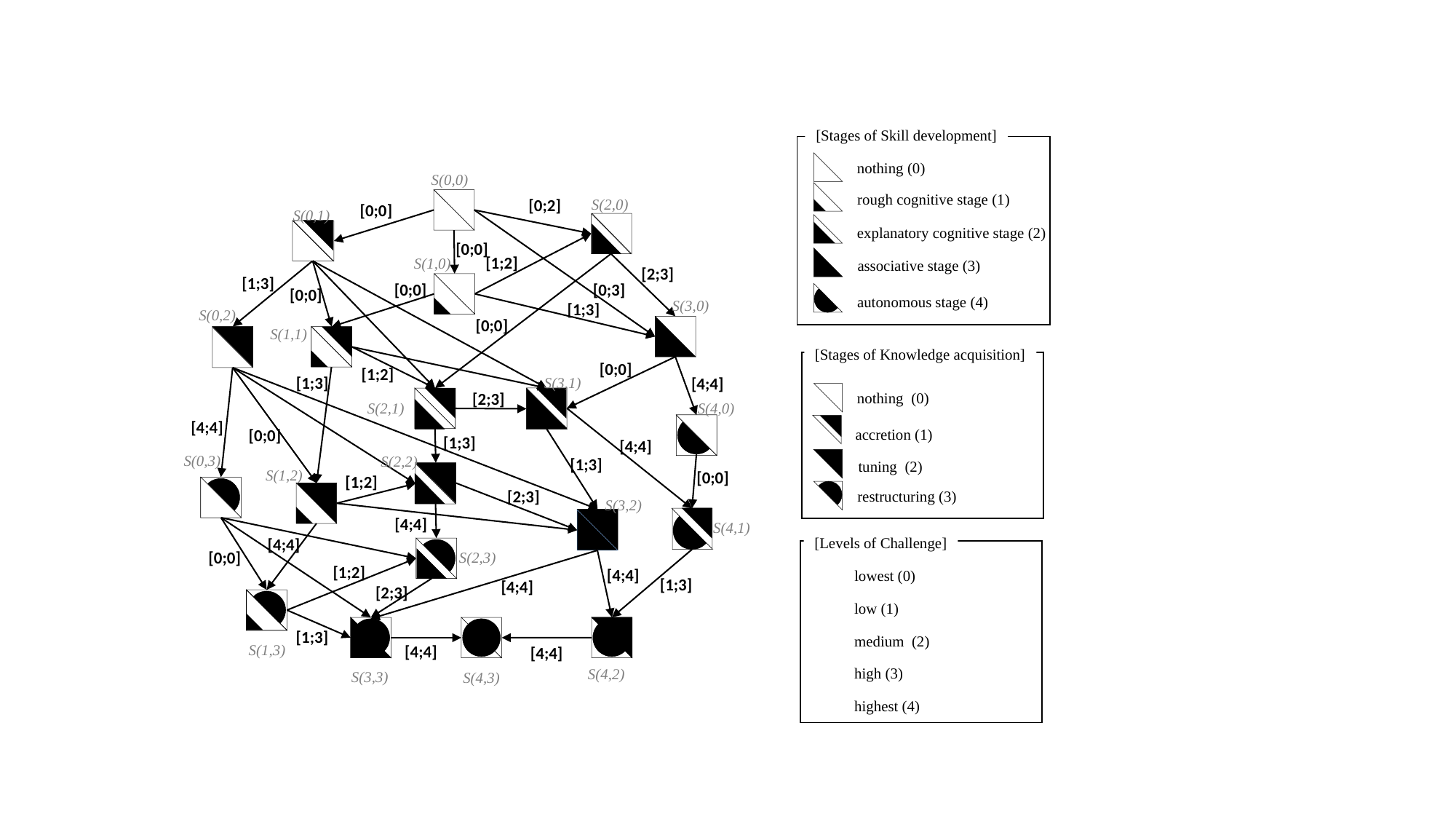

[Stages of Skill development]

nothing (0)
S(0,0)
S(2,0)
S(0,1)
S(1,0)
S(3,0)
S(0,2)
S(1,1)
S(3,1)
S(4,0)
S(2,1)
S(0,3)
S(2,2)
S(1,2)
S(3,2)
S(4,1)
S(2,3)
S(1,3)
S(4,2)
S(3,3)
S(4,3)

rough cognitive stage (1)
[0;2]

[0;0]

explanatory cognitive stage (2)

[0;0]
[1;2]

associative stage (3)
[2;3]
[1;3]
[0;3]

[0;0]
[0;0]

autonomous stage (4)
[1;3]

[0;0]

[Stages of Knowledge acquisition]

[0;0]
[1;2]
[1;3]
[4;4]
[2;3]
nothing  (0)

[4;4]

accretion (1)
[0;0]
[1;3]
[4;4]
[1;3]

tuning  (2)
[0;0]

[1;2]

[2;3]

restructuring (3)

[4;4]

[Levels of Challenge]
[4;4]

[0;0]

[1;2]
[4;4]
lowest (0)
[1;3]
[4;4]
[2;3]

low (1)

[1;3]
medium  (2)
[4;4]
[4;4]
high (3)
highest (4)